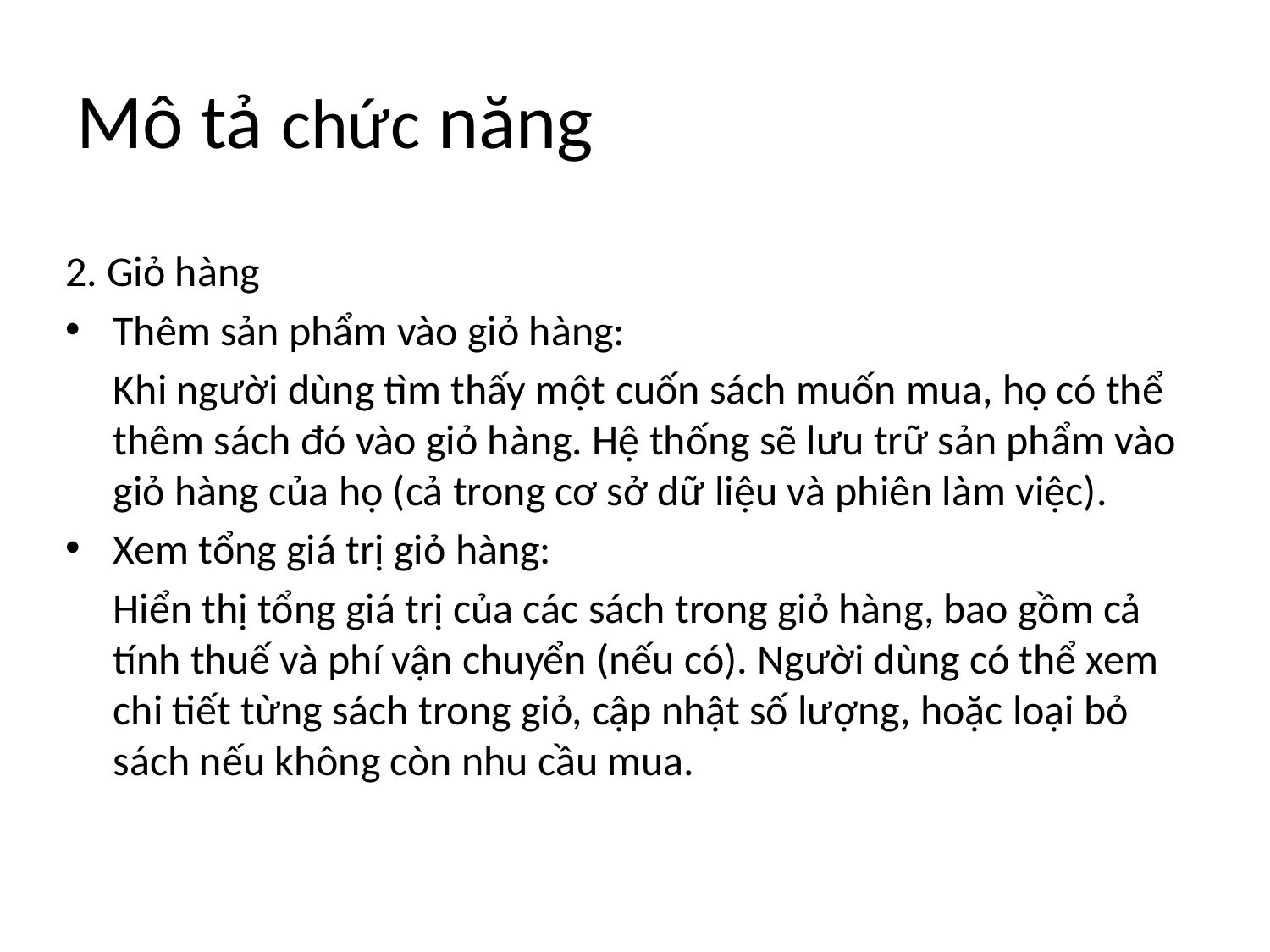

# Mô tả chức năng
2. Giỏ hàng
Thêm sản phẩm vào giỏ hàng:
Khi người dùng tìm thấy một cuốn sách muốn mua, họ có thể thêm sách đó vào giỏ hàng. Hệ thống sẽ lưu trữ sản phẩm vào giỏ hàng của họ (cả trong cơ sở dữ liệu và phiên làm việc).
Xem tổng giá trị giỏ hàng:
Hiển thị tổng giá trị của các sách trong giỏ hàng, bao gồm cả tính thuế và phí vận chuyển (nếu có). Người dùng có thể xem chi tiết từng sách trong giỏ, cập nhật số lượng, hoặc loại bỏ sách nếu không còn nhu cầu mua.